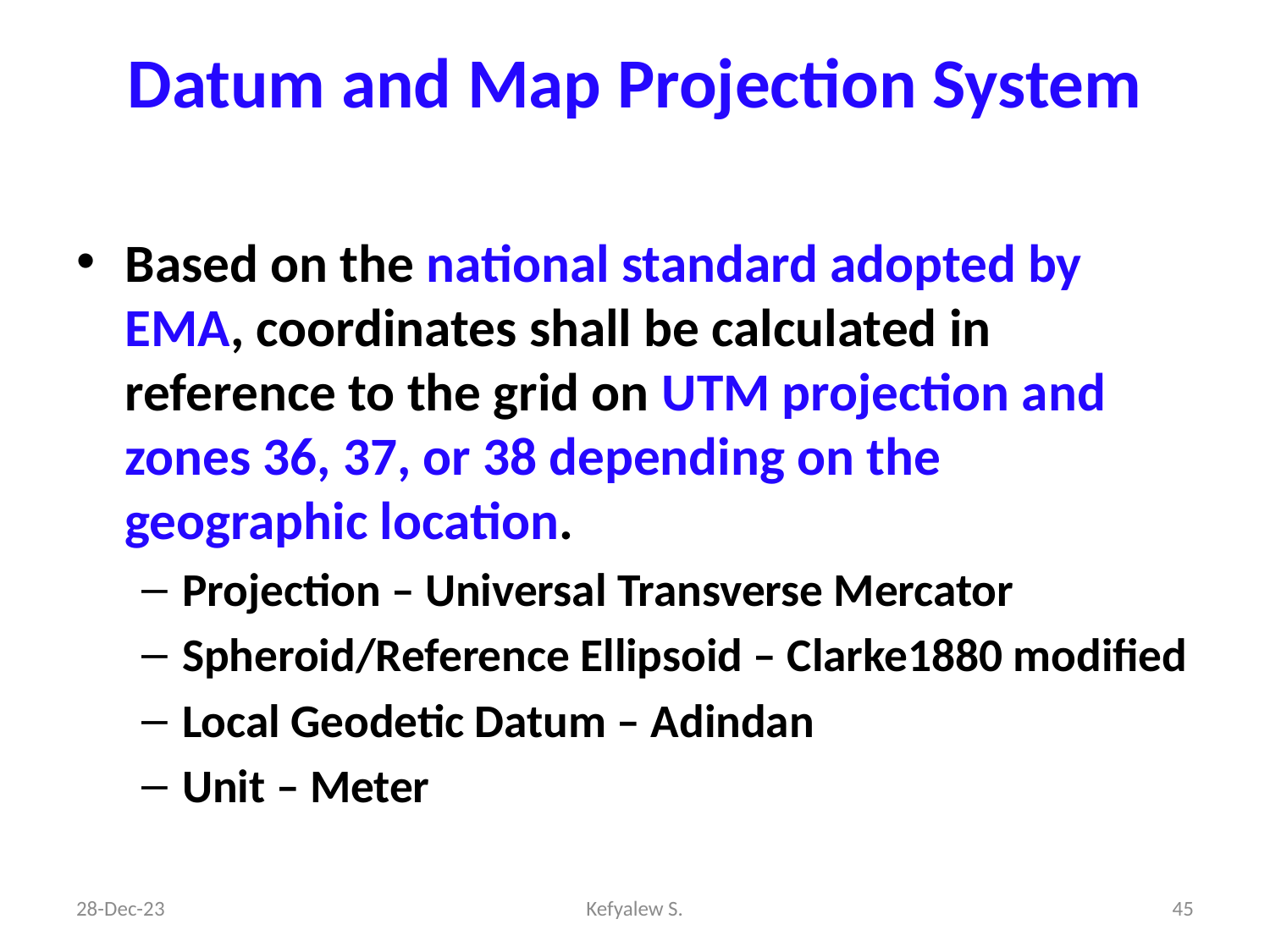

# Datum and Map Projection System
Based on the national standard adopted by EMA, coordinates shall be calculated in reference to the grid on UTM projection and zones 36, 37, or 38 depending on the geographic location.
Projection – Universal Transverse Mercator
Spheroid/Reference Ellipsoid – Clarke1880 modified
Local Geodetic Datum – Adindan
Unit – Meter
28-Dec-23
Kefyalew S.
45